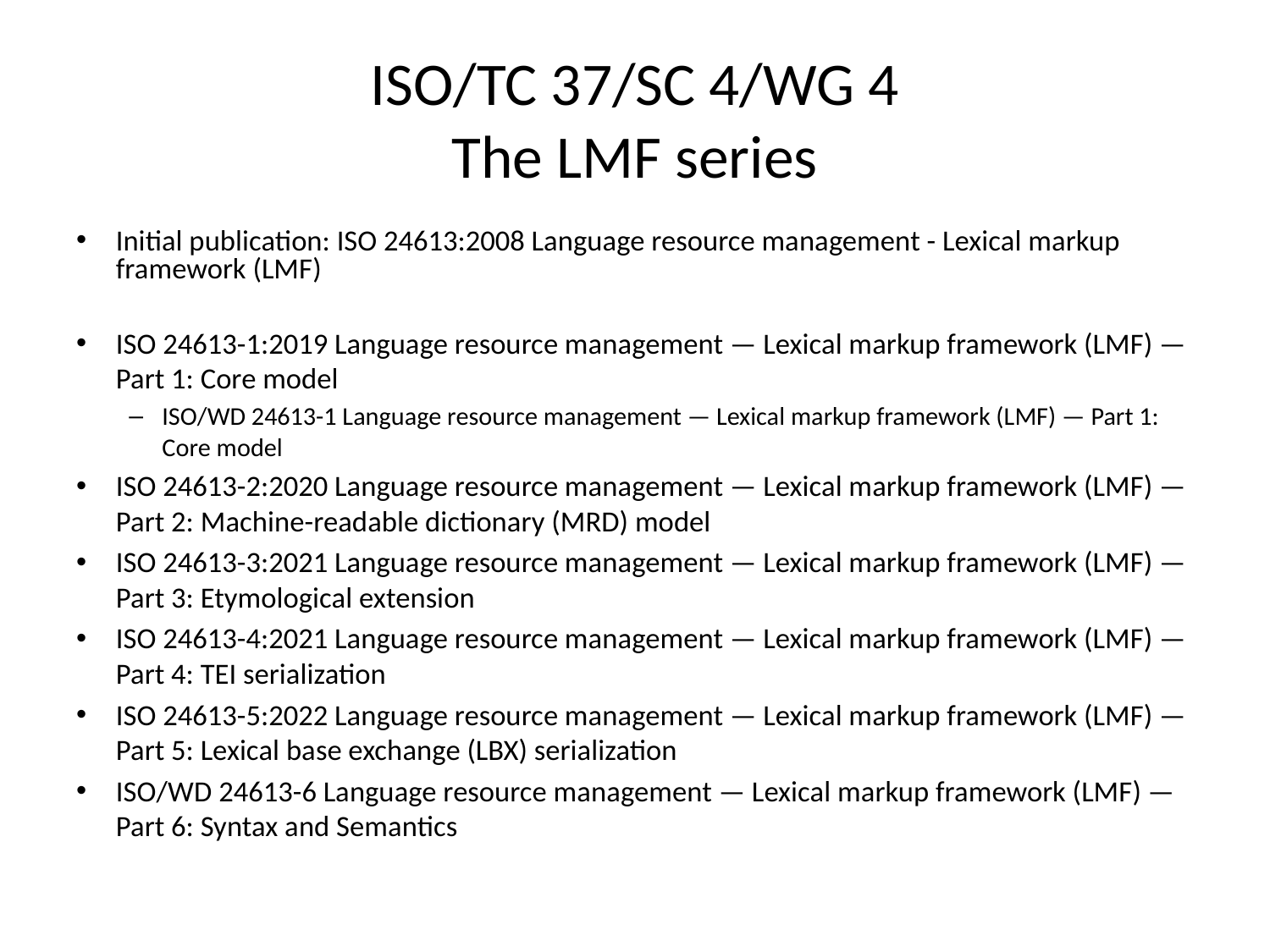

# ISO/TC 37/SC 4/WG 4 The LMF series
Initial publication: ISO 24613:2008 Language resource management - Lexical markup framework (LMF)

ISO 24613-1:2019 Language resource management — Lexical markup framework (LMF) — Part 1: Core model
ISO/WD 24613-1 Language resource management — Lexical markup framework (LMF) — Part 1: Core model
ISO 24613-2:2020 Language resource management — Lexical markup framework (LMF) — Part 2: Machine-readable dictionary (MRD) model
ISO 24613-3:2021 Language resource management — Lexical markup framework (LMF) — Part 3: Etymological extension
ISO 24613-4:2021 Language resource management — Lexical markup framework (LMF) — Part 4: TEI serialization
ISO 24613-5:2022 Language resource management — Lexical markup framework (LMF) — Part 5: Lexical base exchange (LBX) serialization
ISO/WD 24613-6 Language resource management — Lexical markup framework (LMF) — Part 6: Syntax and Semantics